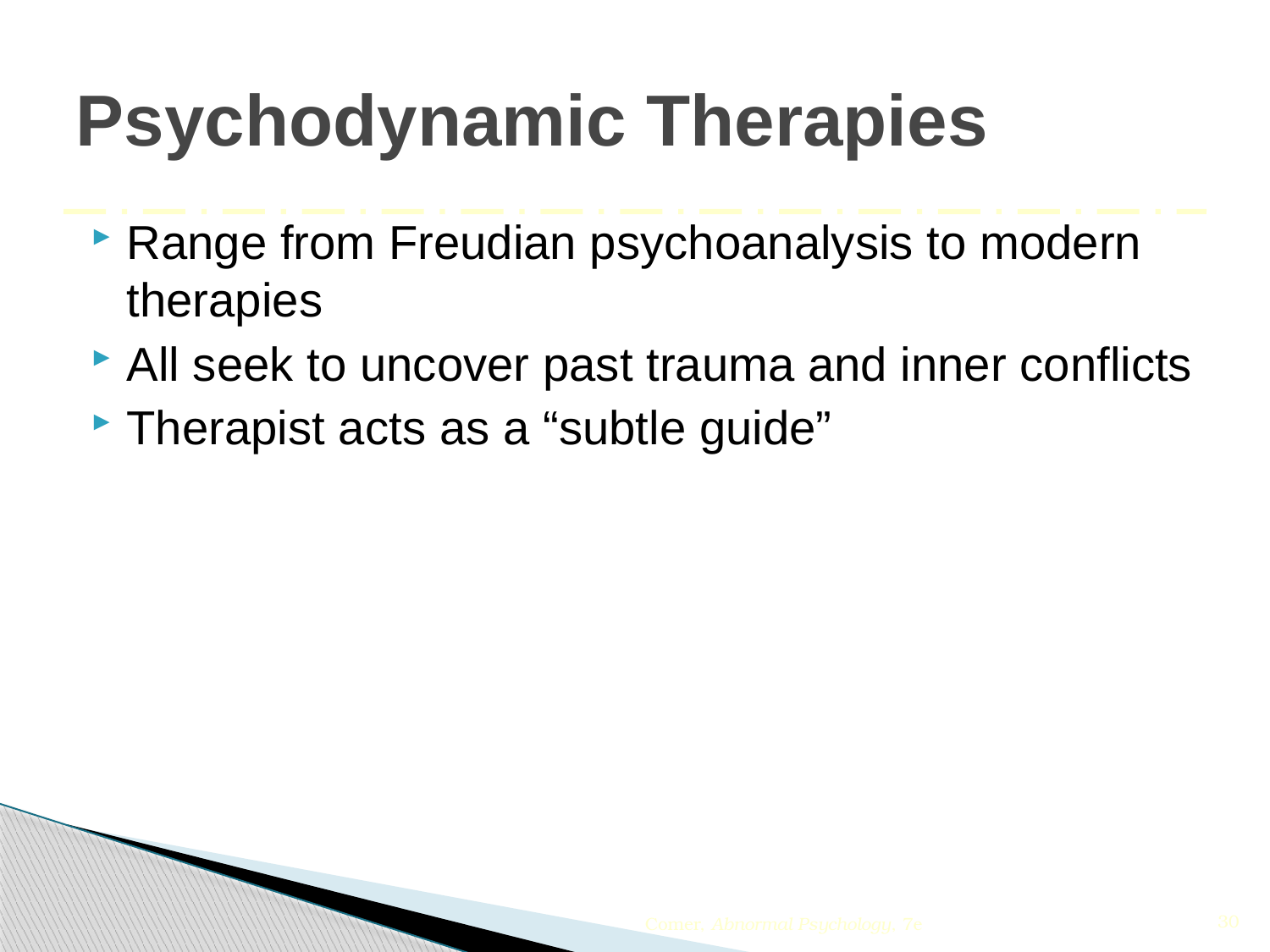

# Psychodynamic Therapies
Range from Freudian psychoanalysis to modern therapies
All seek to uncover past trauma and inner conflicts
Therapist acts as a “subtle guide”
Comer, Abnormal Psychology, 7e
30